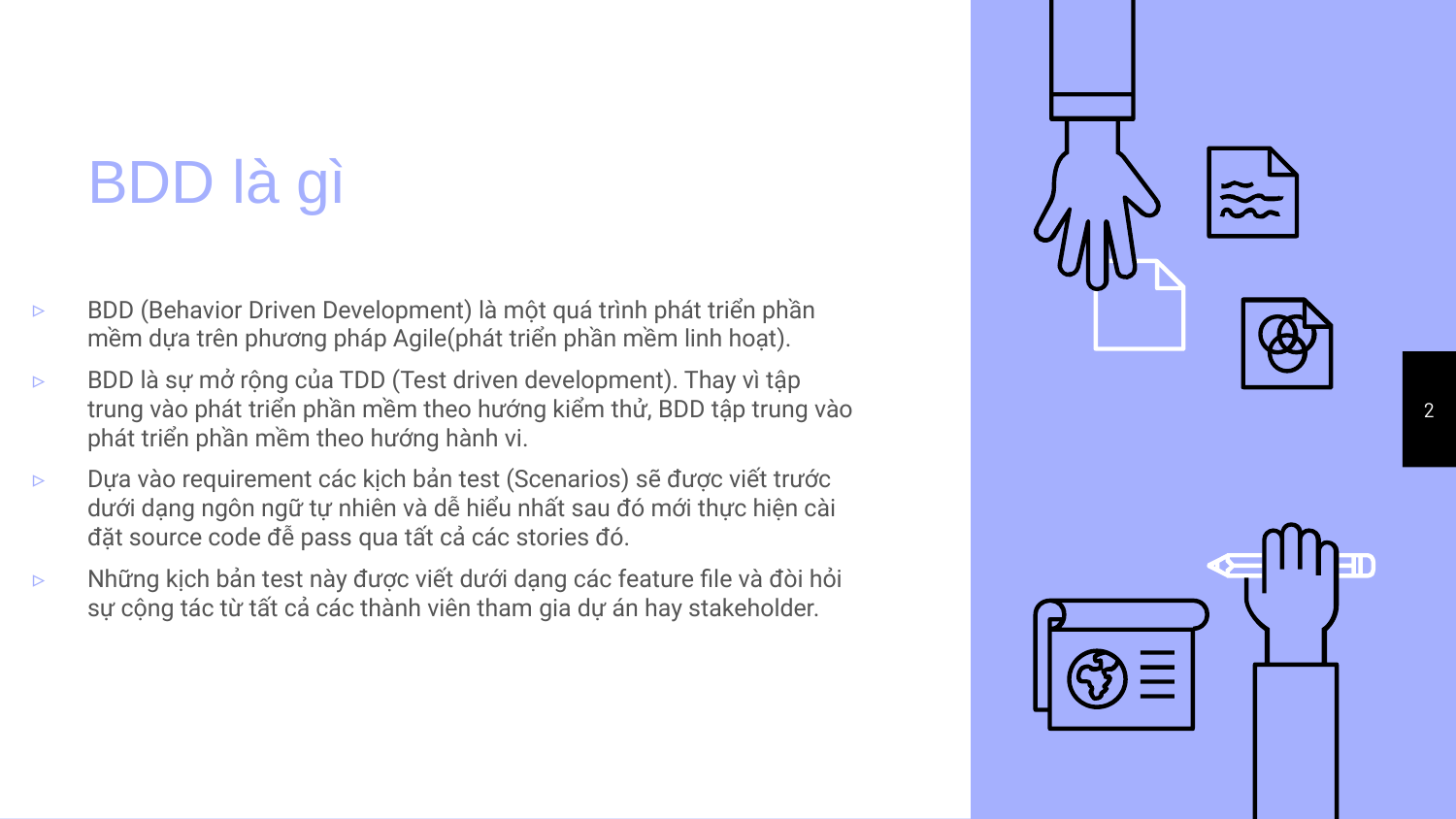

# BDD là gì
BDD (Behavior Driven Development) là một quá trình phát triển phần mềm dựa trên phương pháp Agile(phát triển phần mềm linh hoạt).
BDD là sự mở rộng của TDD (Test driven development). Thay vì tập trung vào phát triển phần mềm theo hướng kiểm thử, BDD tập trung vào phát triển phần mềm theo hướng hành vi.
Dựa vào requirement các kịch bản test (Scenarios) sẽ được viết trước dưới dạng ngôn ngữ tự nhiên và dễ hiểu nhất sau đó mới thực hiện cài đặt source code đễ pass qua tất cả các stories đó.
Những kịch bản test này được viết dưới dạng các feature file và đòi hỏi sự cộng tác từ tất cả các thành viên tham gia dự án hay stakeholder.
2